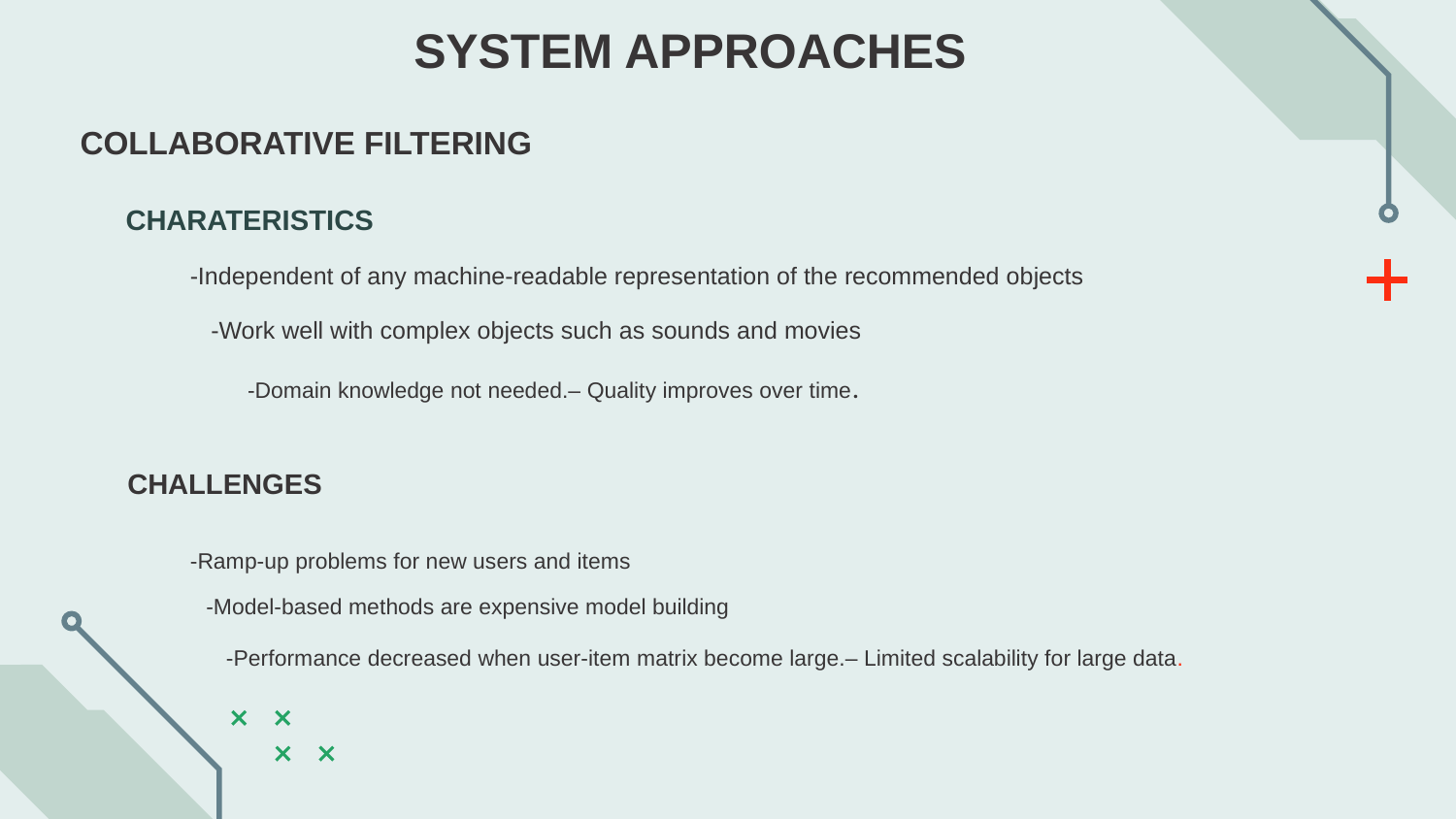

SYSTEM APPROACHES
# COLLABORATIVE FILTERING
CHARATERISTICS
-Independent of any machine-readable representation of the recommended objects
         -Work well with complex objects such as sounds and movies

                    -Domain knowledge not needed.– Quality improves over time.

CHALLENGES
-Ramp-up problems for new users and items
-Model-based methods are expensive model building
-Performance decreased when user-item matrix become large.– Limited scalability for large data.